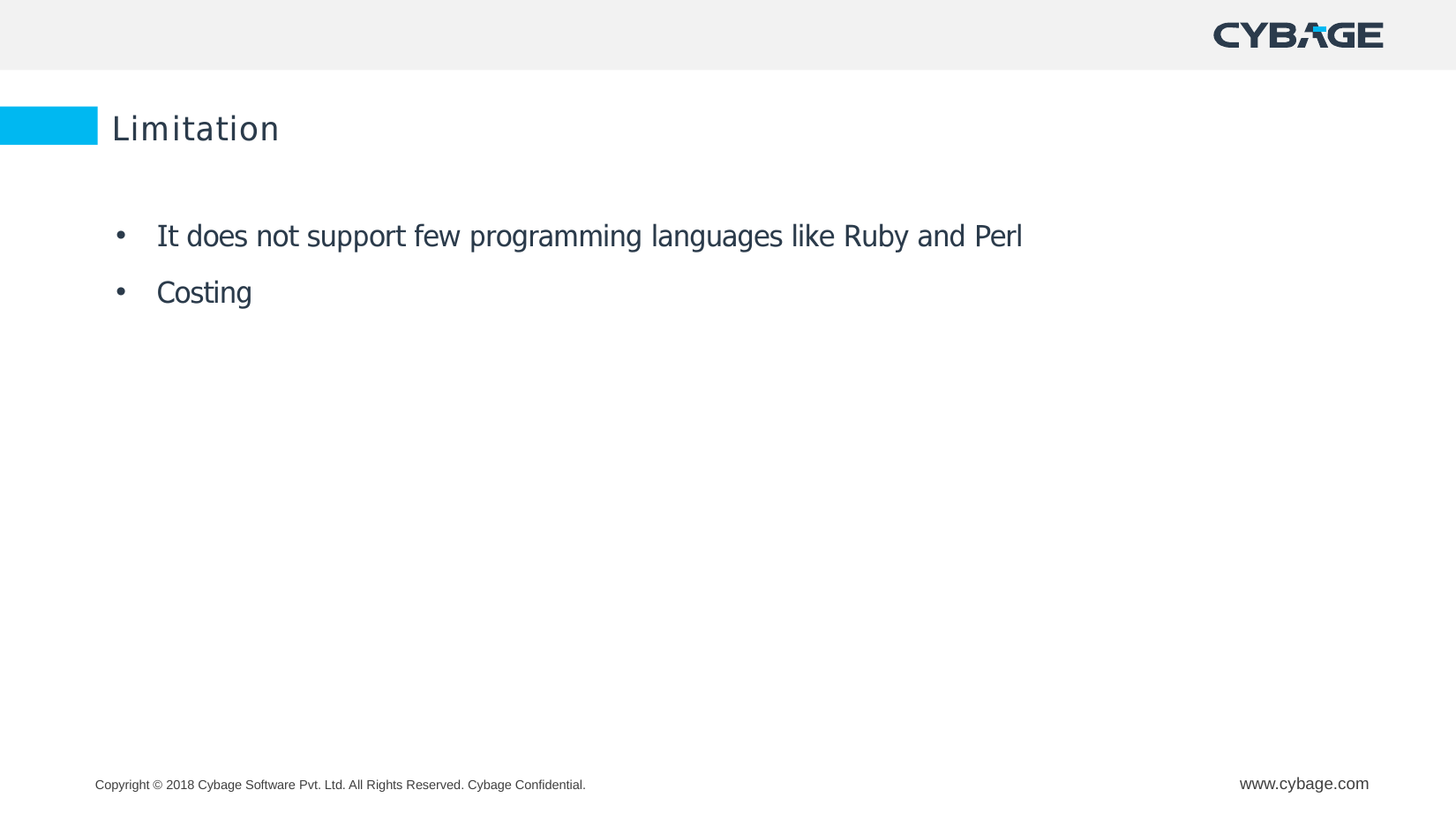

Limitation

It does not support few programming languages like Ruby and Perl
Costing